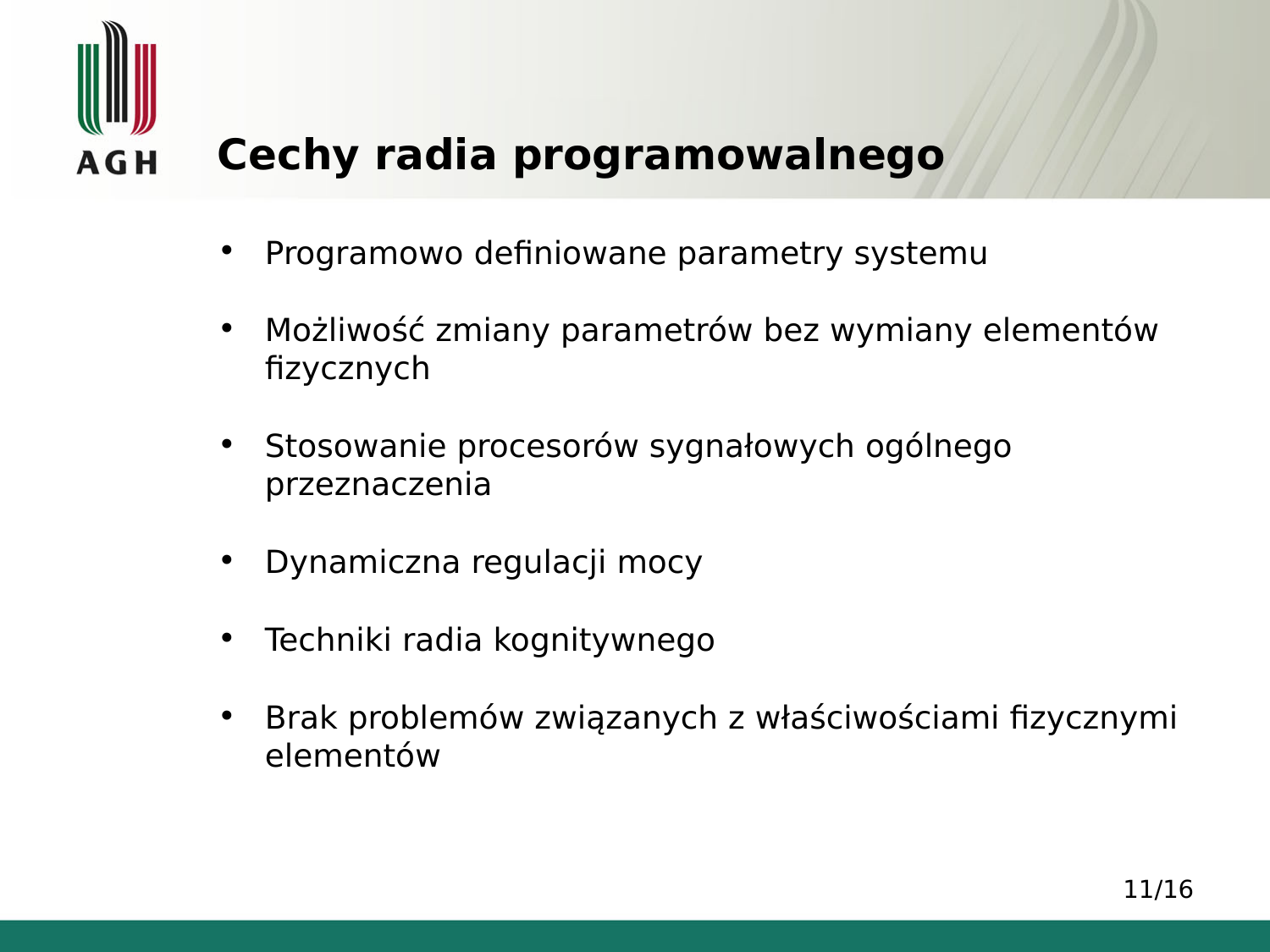

Cechy radia programowalnego
Programowo definiowane parametry systemu
Możliwość zmiany parametrów bez wymiany elementów fizycznych
Stosowanie procesorów sygnałowych ogólnego przeznaczenia
Dynamiczna regulacji mocy
Techniki radia kognitywnego
Brak problemów związanych z właściwościami fizycznymi elementów

11/16